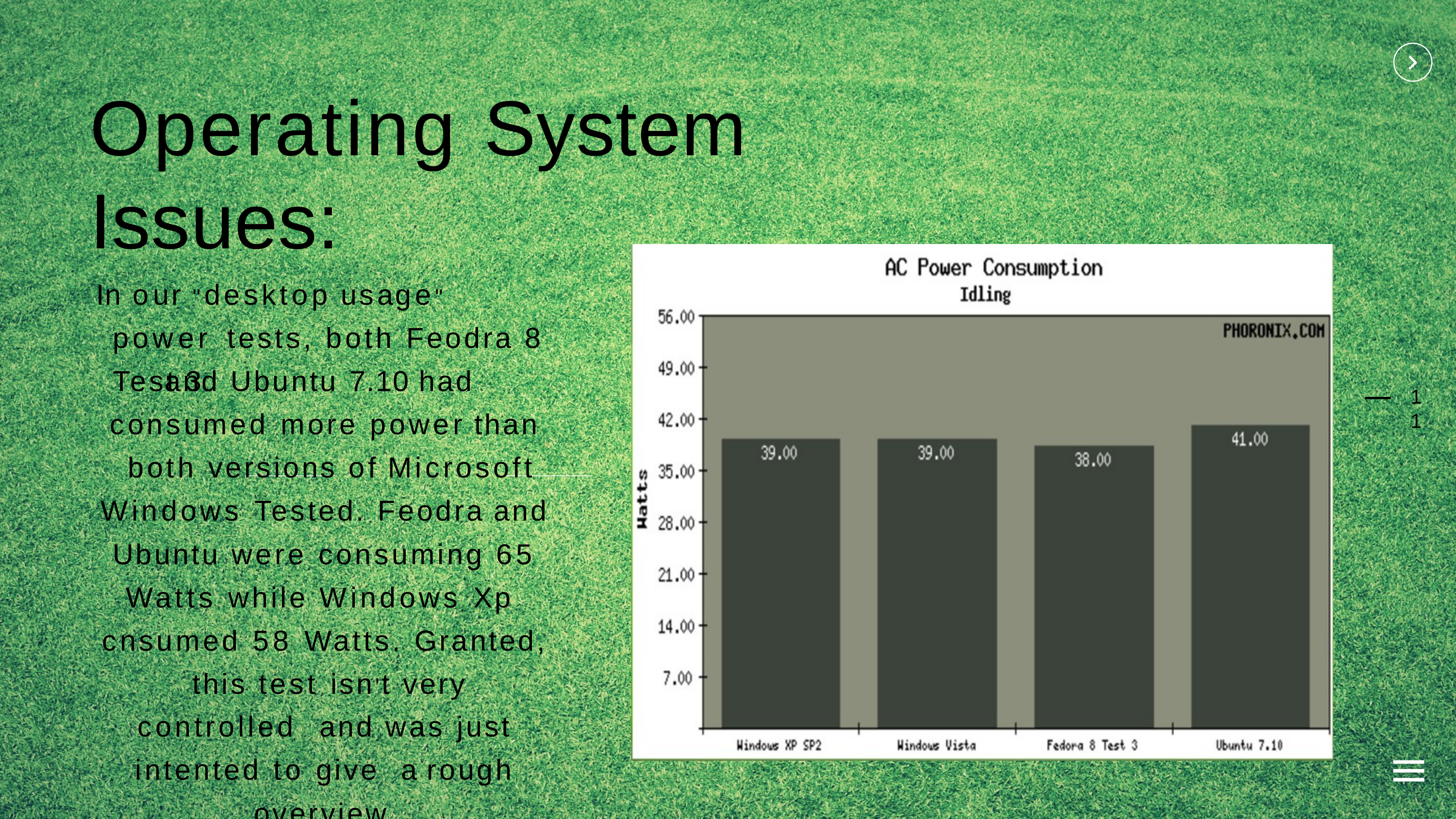

# Operating System Issues:

In our "desktop usage"	power  tests, both Feodra 8 Test 3
and Ubuntu 7.10 had  consumed more power than  both versions of Microsoft
1 1

Windows Tested. Feodra and  Ubuntu were consuming 65  Watts while Windows Xp  cnsumed 58 Watts. Granted,  this test isn't very controlled  and was just intented to give  a rough overview.